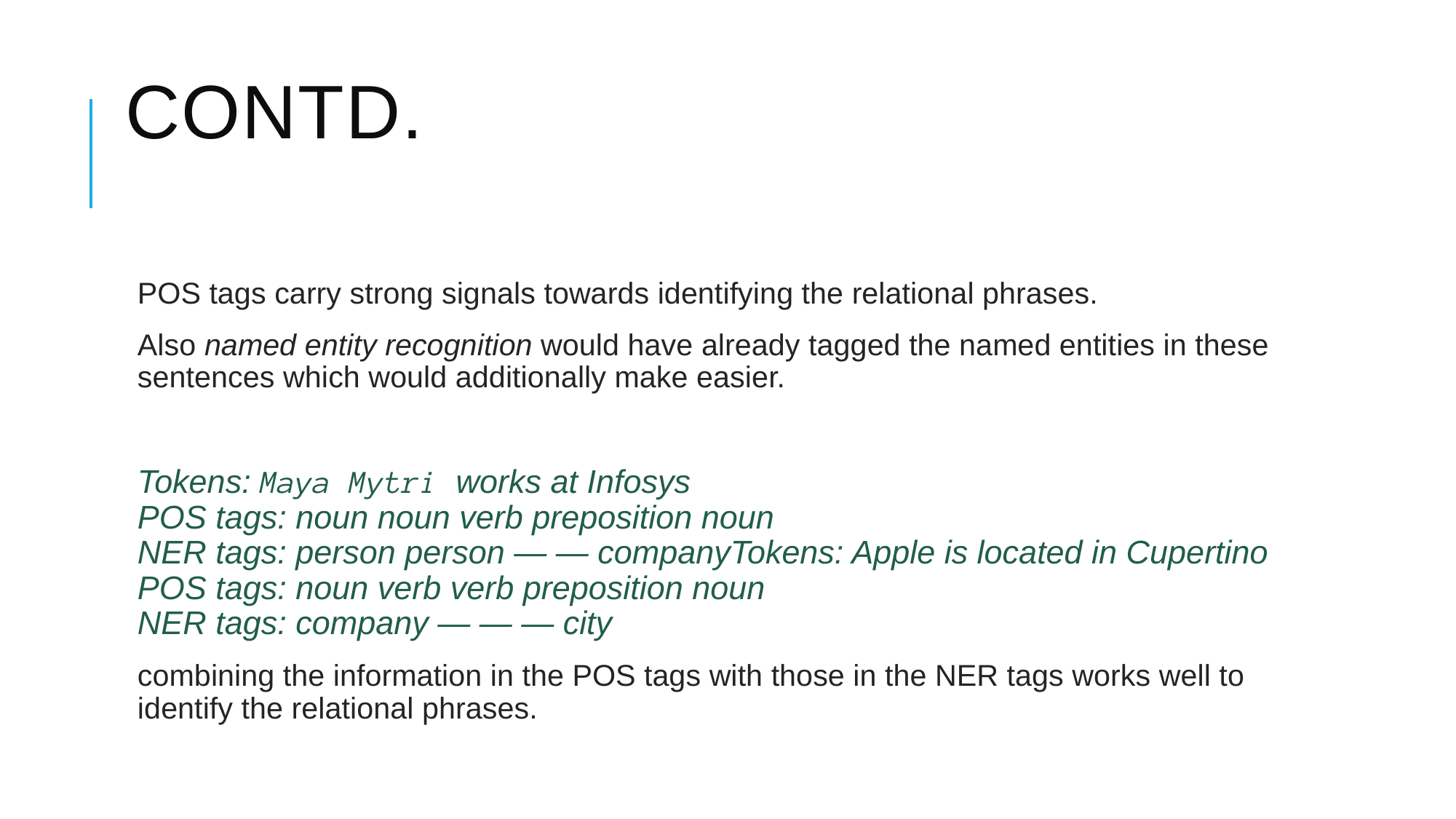

# Contd.
POS tags carry strong signals towards identifying the relational phrases.
Also named entity recognition would have already tagged the named entities in these sentences which would additionally make easier.

Tokens: Maya Mytri works at Infosys
POS tags: noun noun verb preposition noun
NER tags: person person — — companyTokens: Apple is located in Cupertino
POS tags: noun verb verb preposition noun
NER tags: company — — — city
combining the information in the POS tags with those in the NER tags works well to identify the relational phrases.